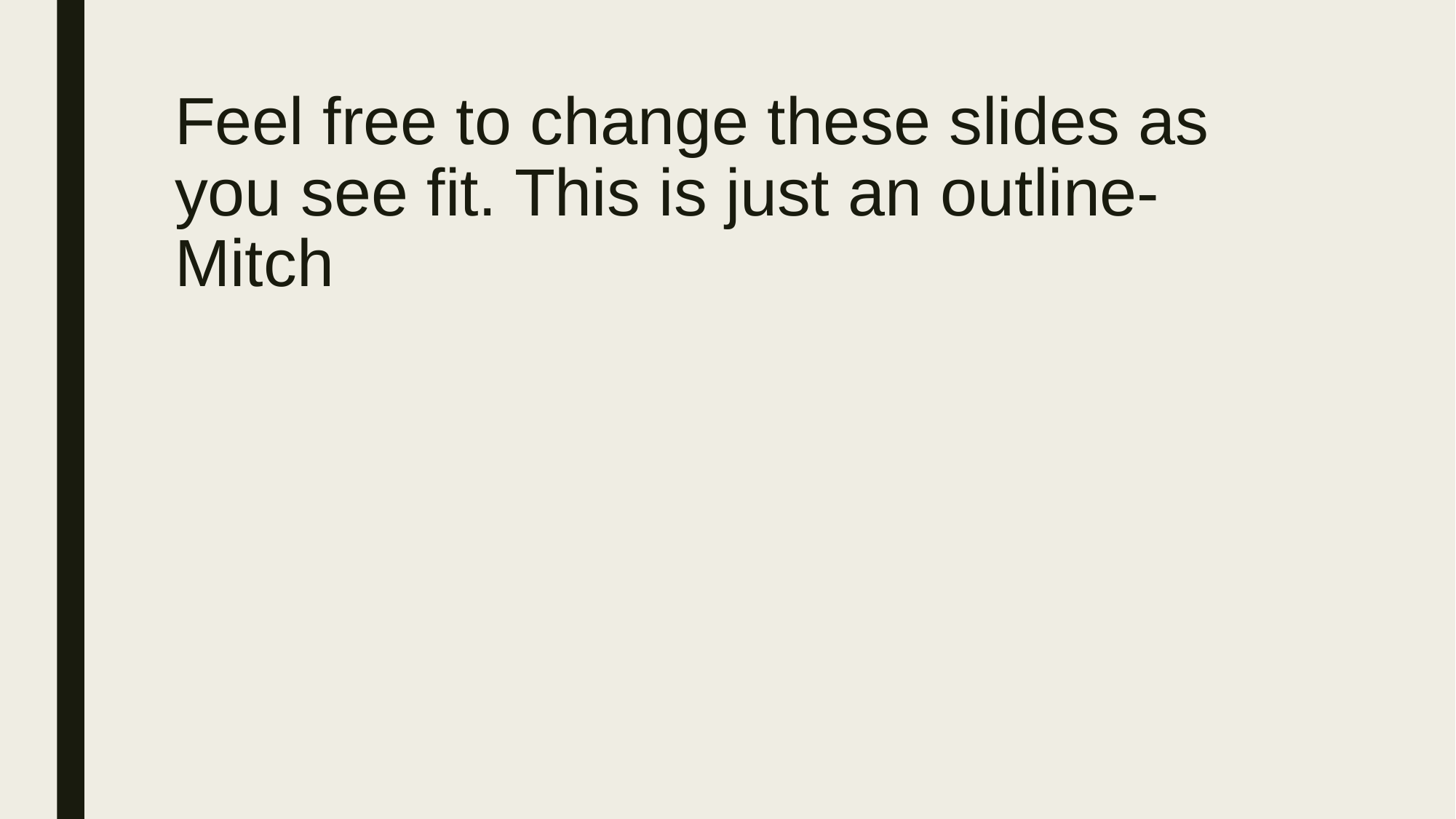

# Feel free to change these slides as you see fit. This is just an outline- Mitch